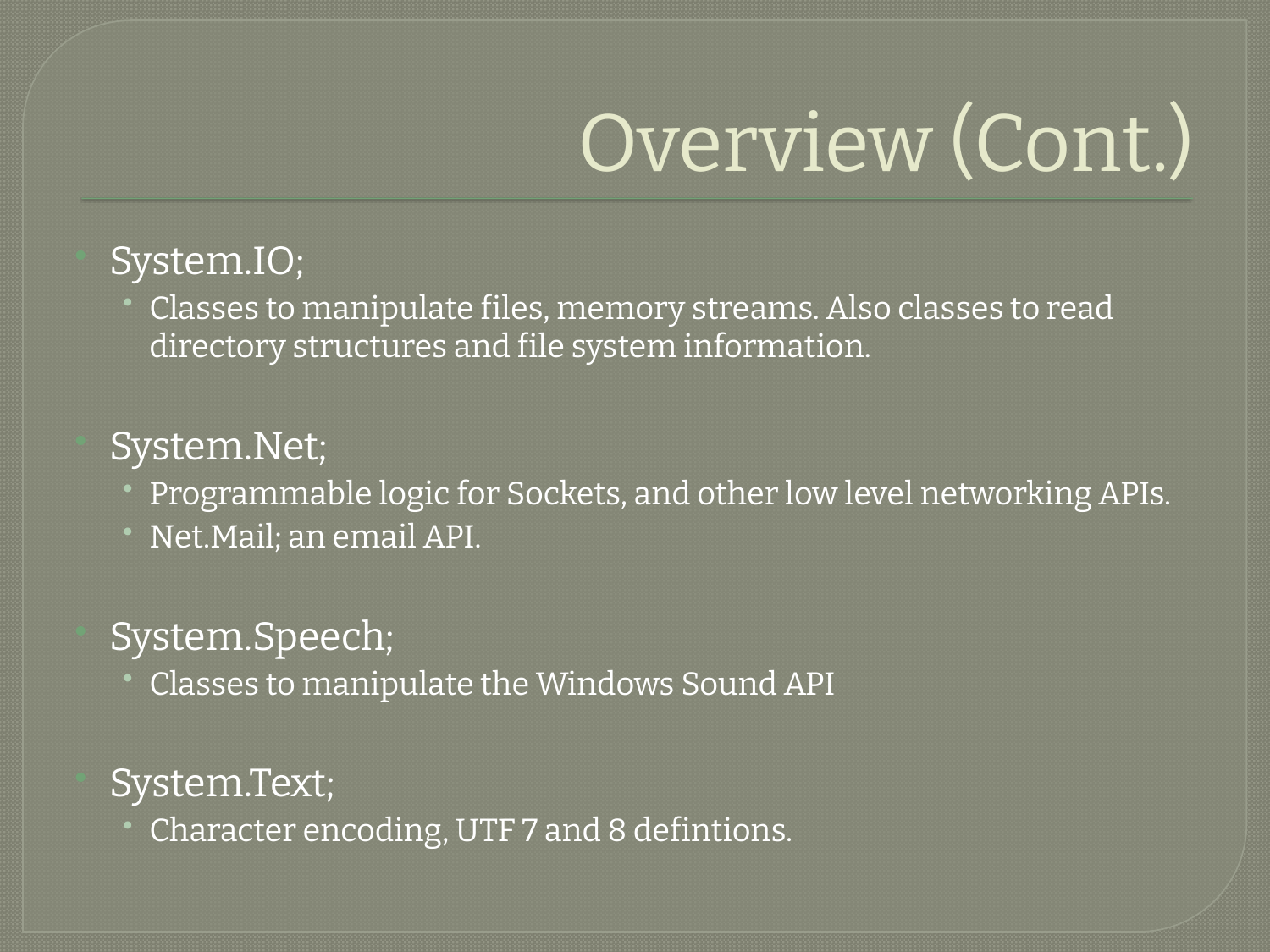

# Overview (Cont.)
System.IO;
Classes to manipulate files, memory streams. Also classes to read directory structures and file system information.

System.Net;
Programmable logic for Sockets, and other low level networking APIs.
Net.Mail; an email API.

System.Speech;
Classes to manipulate the Windows Sound API

System.Text;
Character encoding, UTF 7 and 8 defintions.